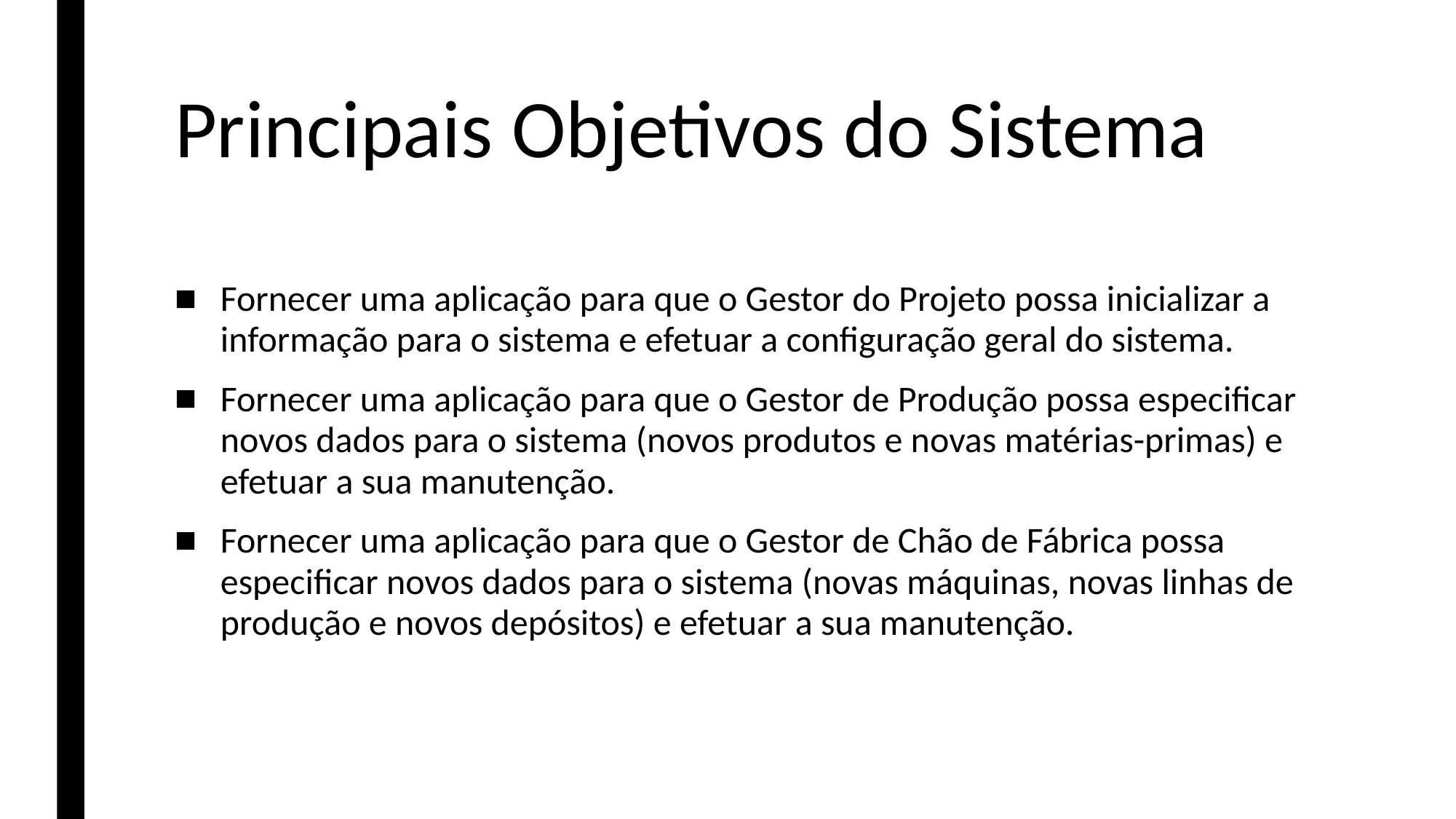

# Principais Objetivos do Sistema
Fornecer uma aplicação para que o Gestor do Projeto possa inicializar a informação para o sistema e efetuar a configuração geral do sistema.
Fornecer uma aplicação para que o Gestor de Produção possa especificar novos dados para o sistema (novos produtos e novas matérias-primas) e efetuar a sua manutenção.
Fornecer uma aplicação para que o Gestor de Chão de Fábrica possa especificar novos dados para o sistema (novas máquinas, novas linhas de produção e novos depósitos) e efetuar a sua manutenção.